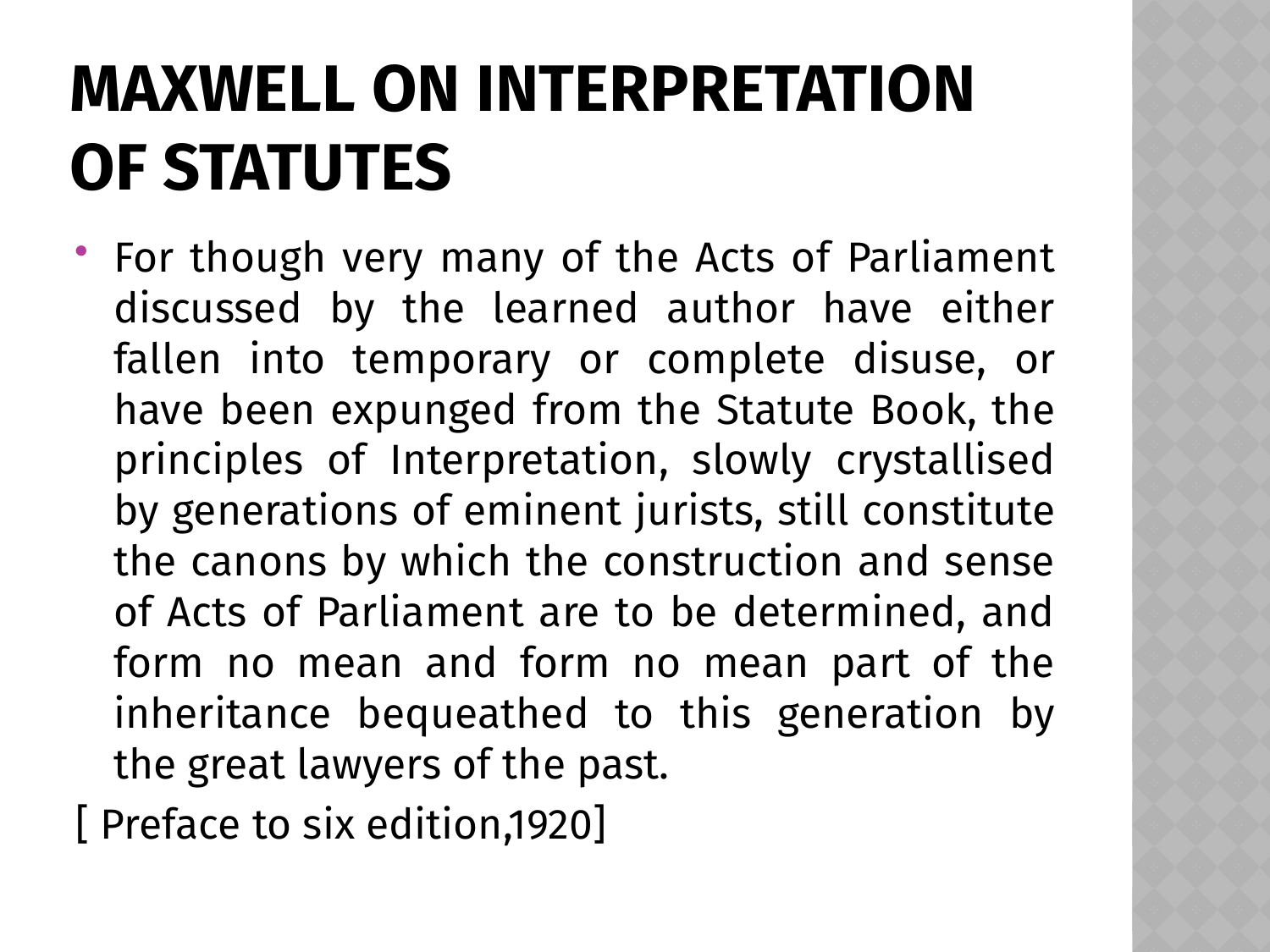

# Maxwell on Interpretation of statutes
For though very many of the Acts of Parliament discussed by the learned author have either fallen into temporary or complete disuse, or have been expunged from the Statute Book, the principles of Interpretation, slowly crystallised by generations of eminent jurists, still constitute the canons by which the construction and sense of Acts of Parliament are to be determined, and form no mean and form no mean part of the inheritance bequeathed to this generation by the great lawyers of the past.
[ Preface to six edition,1920]